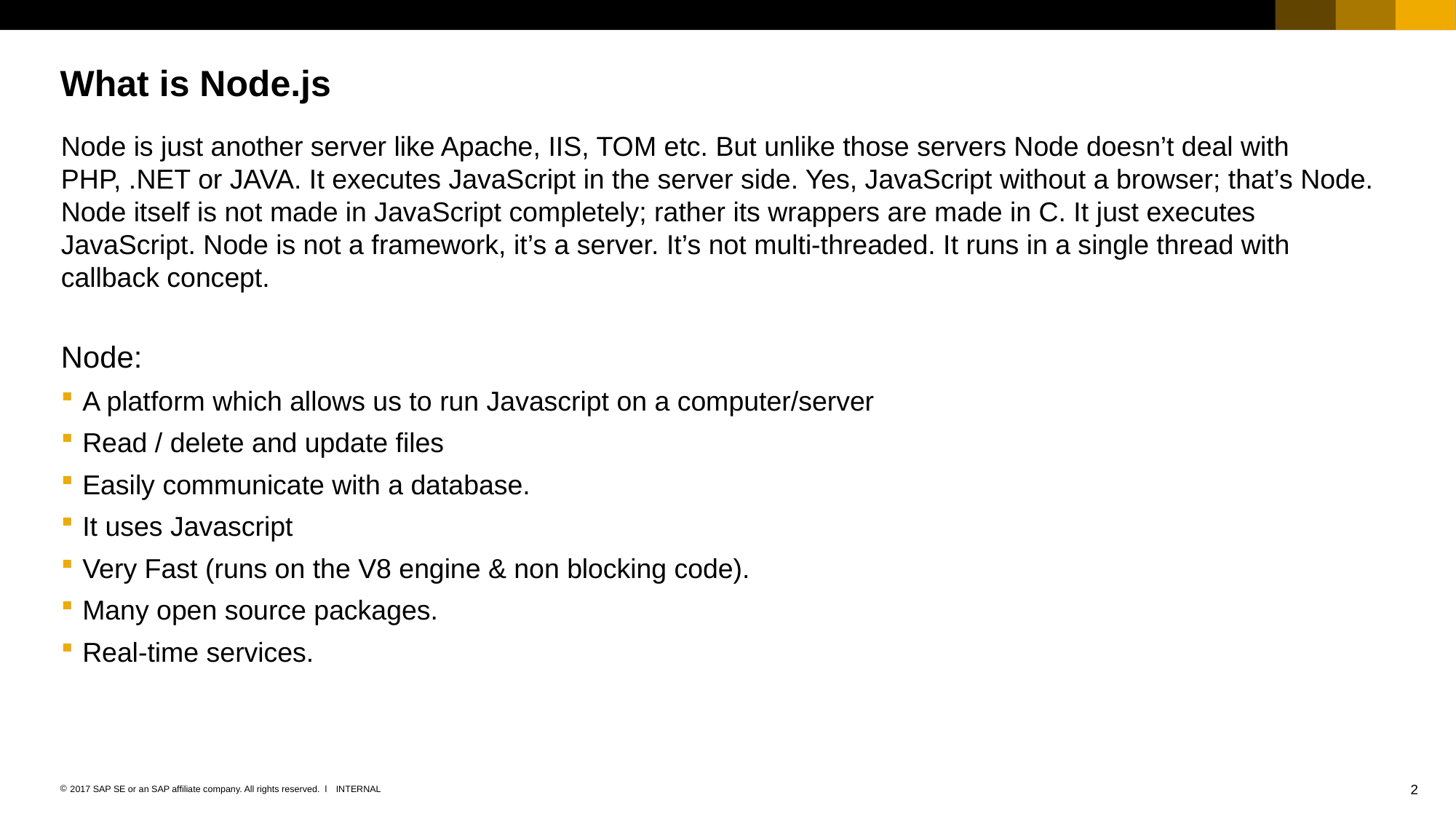

# What is Node.js
Node is just another server like Apache, IIS, TOM etc. But unlike those servers Node doesn’t deal with PHP, .NET or JAVA. It executes JavaScript in the server side. Yes, JavaScript without a browser; that’s Node. Node itself is not made in JavaScript completely; rather its wrappers are made in C. It just executes JavaScript. Node is not a framework, it’s a server. It’s not multi-threaded. It runs in a single thread with callback concept.
Node:
A platform which allows us to run Javascript on a computer/server
Read / delete and update files
Easily communicate with a database.
It uses Javascript
Very Fast (runs on the V8 engine & non blocking code).
Many open source packages.
Real-time services.